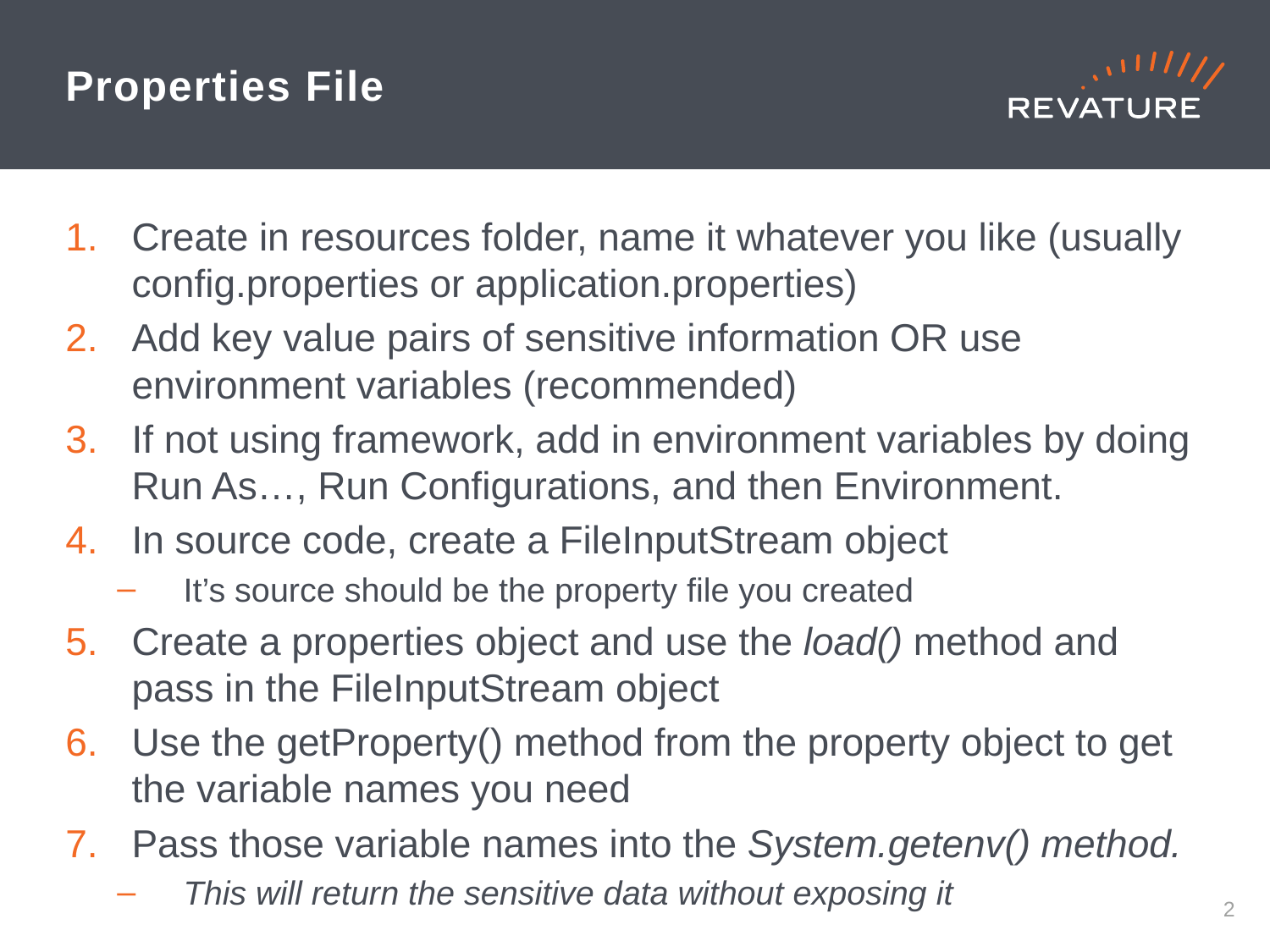

# Properties File
Create in resources folder, name it whatever you like (usually config.properties or application.properties)
Add key value pairs of sensitive information OR use environment variables (recommended)
If not using framework, add in environment variables by doing Run As…, Run Configurations, and then Environment.
In source code, create a FileInputStream object
It’s source should be the property file you created
Create a properties object and use the load() method and pass in the FileInputStream object
Use the getProperty() method from the property object to get the variable names you need
Pass those variable names into the System.getenv() method.
This will return the sensitive data without exposing it
2